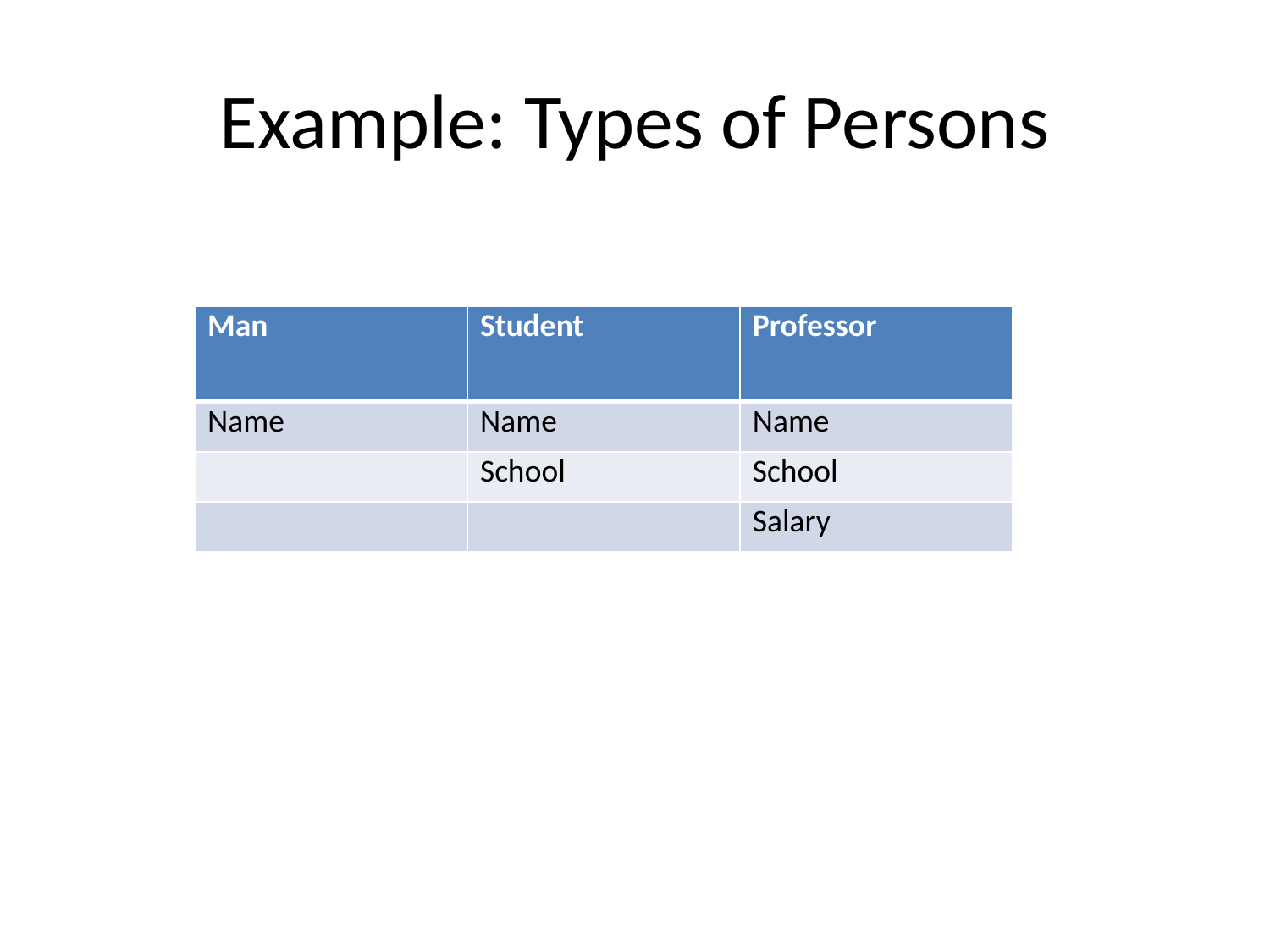

# Example: Types of Persons
| Man | Student | Professor |
| --- | --- | --- |
| Name | Name | Name |
|  | School | School |
|  |  | Salary |